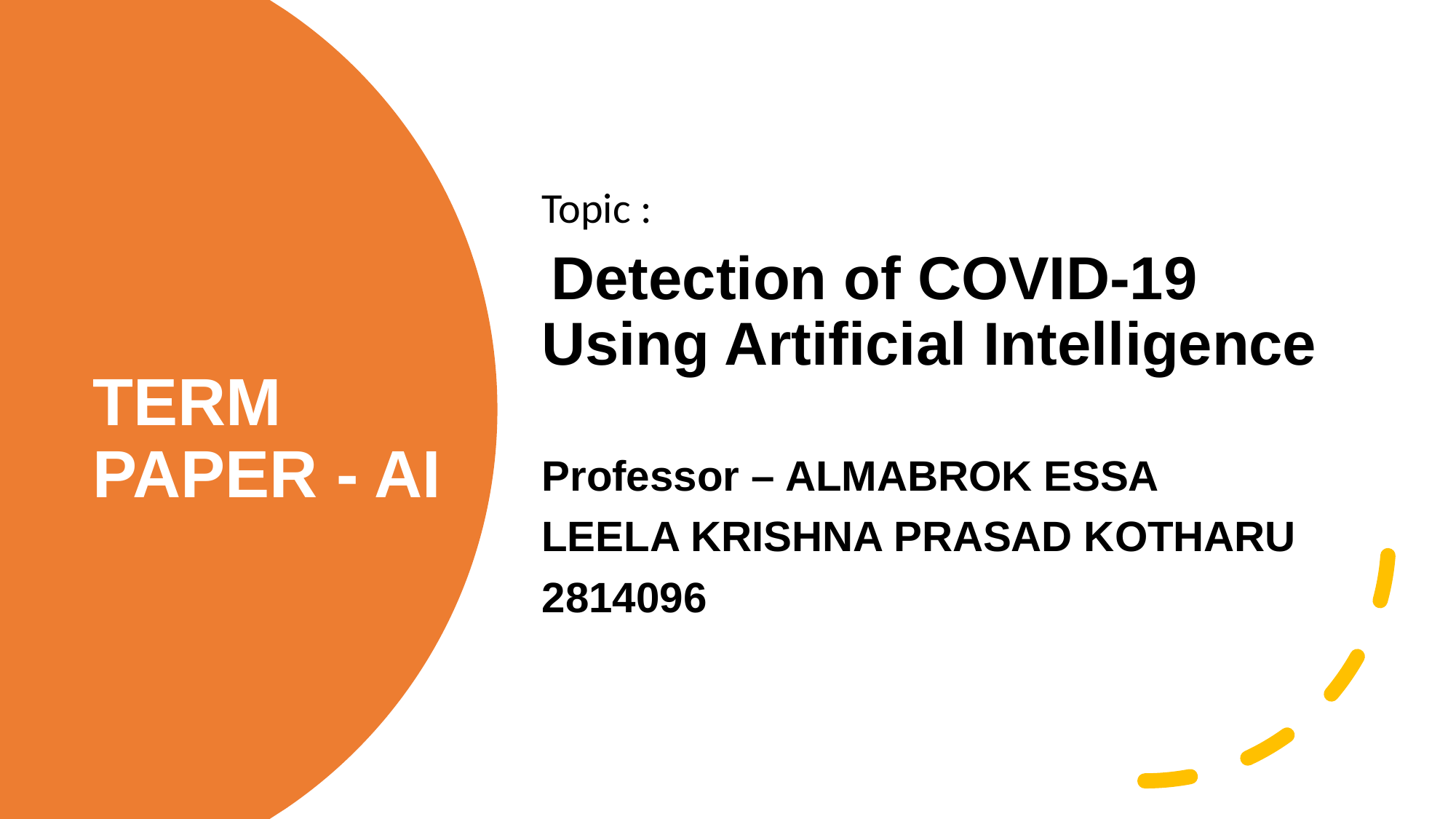

Topic :
 Detection of COVID-19 Using Artificial Intelligence

Professor – ALMABROK ESSA
LEELA KRISHNA PRASAD KOTHARU
2814096
# TERM PAPER - AI